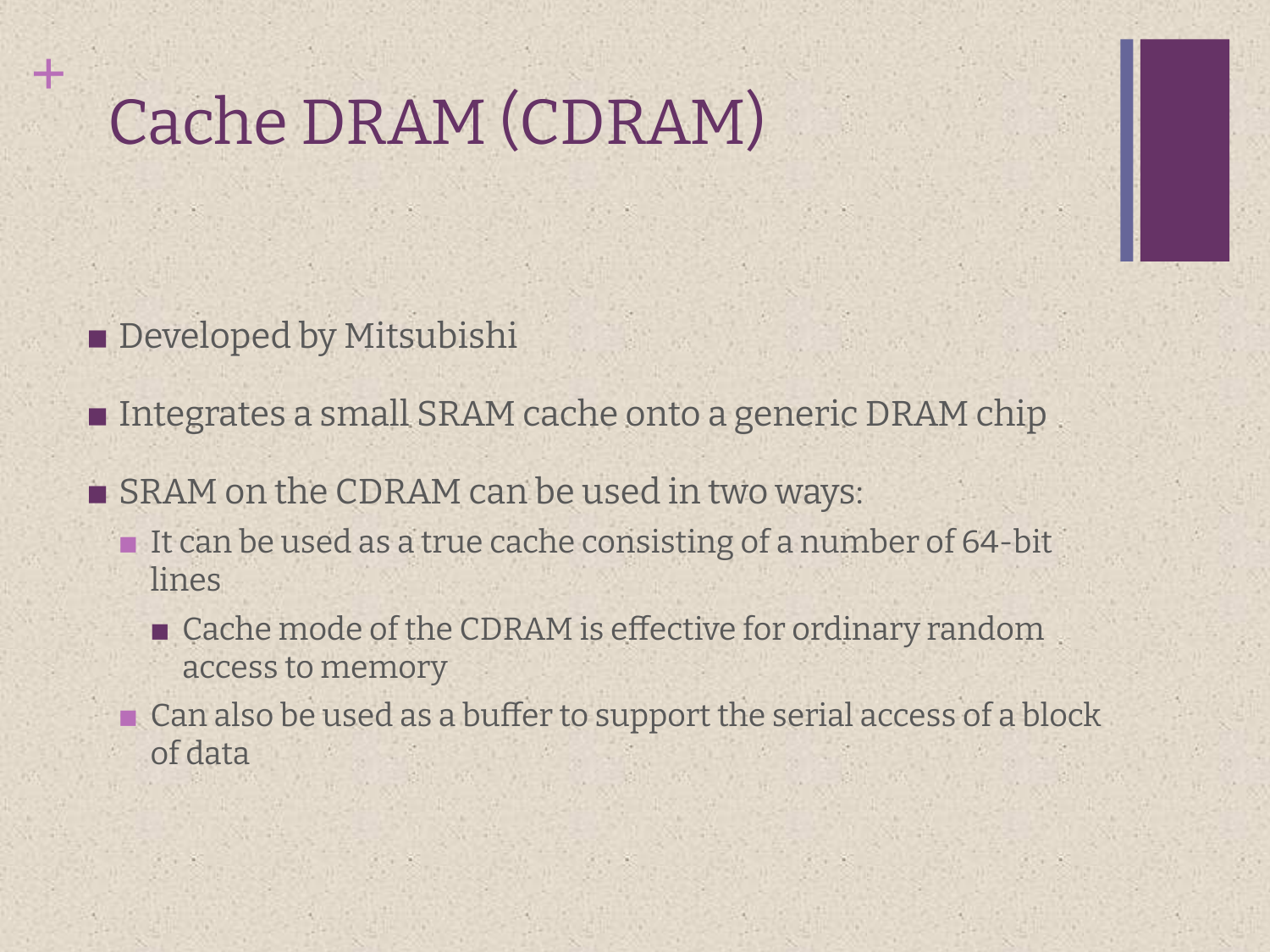

# Cache DRAM (CDRAM)
Developed by Mitsubishi
Integrates a small SRAM cache onto a generic DRAM chip
SRAM on the CDRAM can be used in two ways:
It can be used as a true cache consisting of a number of 64-bit lines
Cache mode of the CDRAM is effective for ordinary random access to memory
Can also be used as a buffer to support the serial access of a block of data